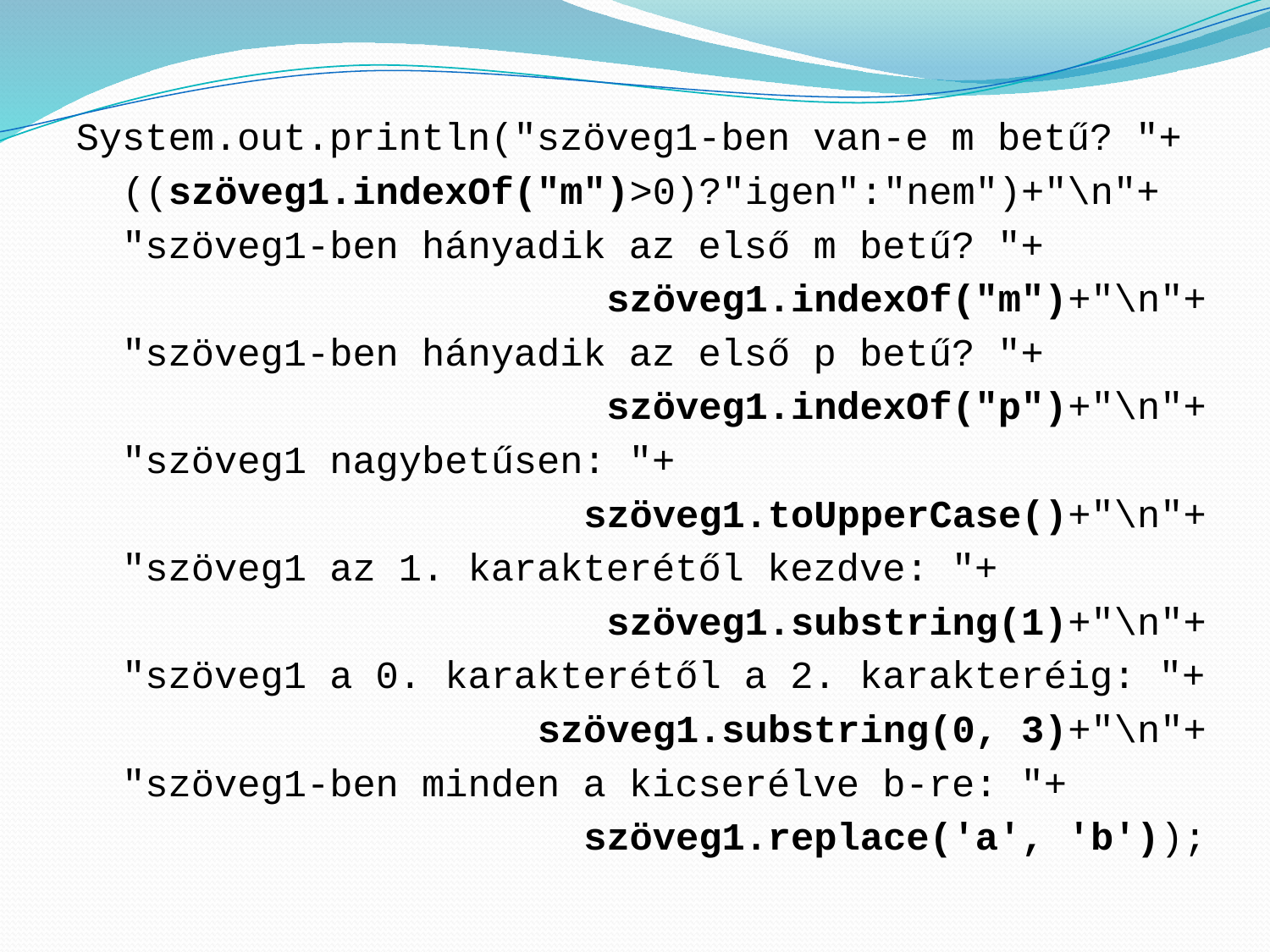

System.out.println("szöveg1-ben van-e m betű? "+
  ((szöveg1.indexOf("m")>0)?"igen":"nem")+"\n"+
  "szöveg1-ben hányadik az első m betű? "+
                       szöveg1.indexOf("m")+"\n"+
  "szöveg1-ben hányadik az első p betű? "+
                       szöveg1.indexOf("p")+"\n"+
  "szöveg1 nagybetűsen: "+
                      szöveg1.toUpperCase()+"\n"+
  "szöveg1 az 1. karakterétől kezdve: "+
                       szöveg1.substring(1)+"\n"+
  "szöveg1 a 0. karakterétől a 2. karakteréig: "+
                    szöveg1.substring(0, 3)+"\n"+
  "szöveg1-ben minden a kicserélve b-re: "+
                      szöveg1.replace('a', 'b'));